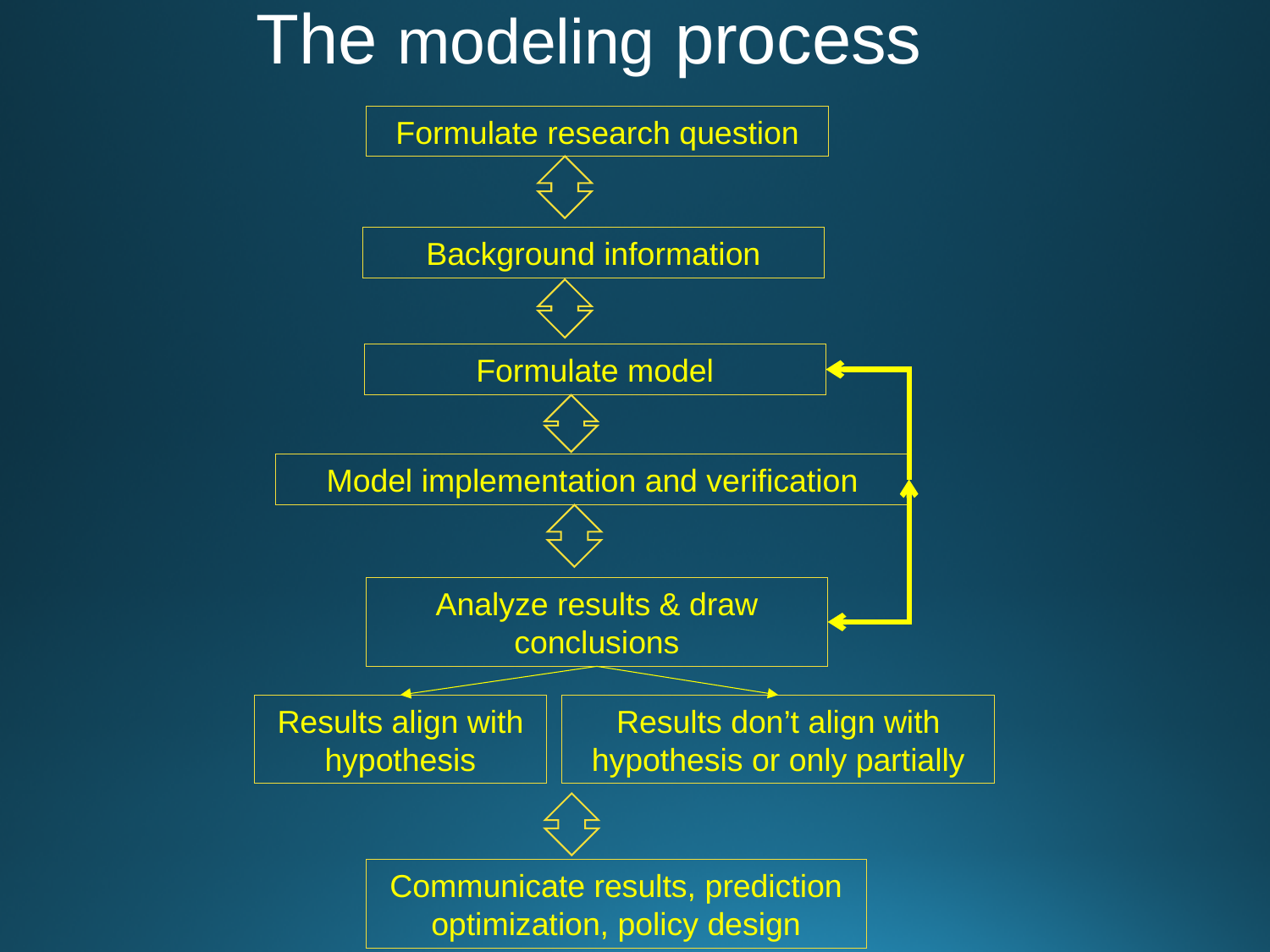

# The modeling process
Formulate research question

Background information

Formulate model

Model implementation and verification

Analyze results & draw conclusions
Results align with hypothesis
Results don’t align with hypothesis or only partially

Communicate results, prediction optimization, policy design